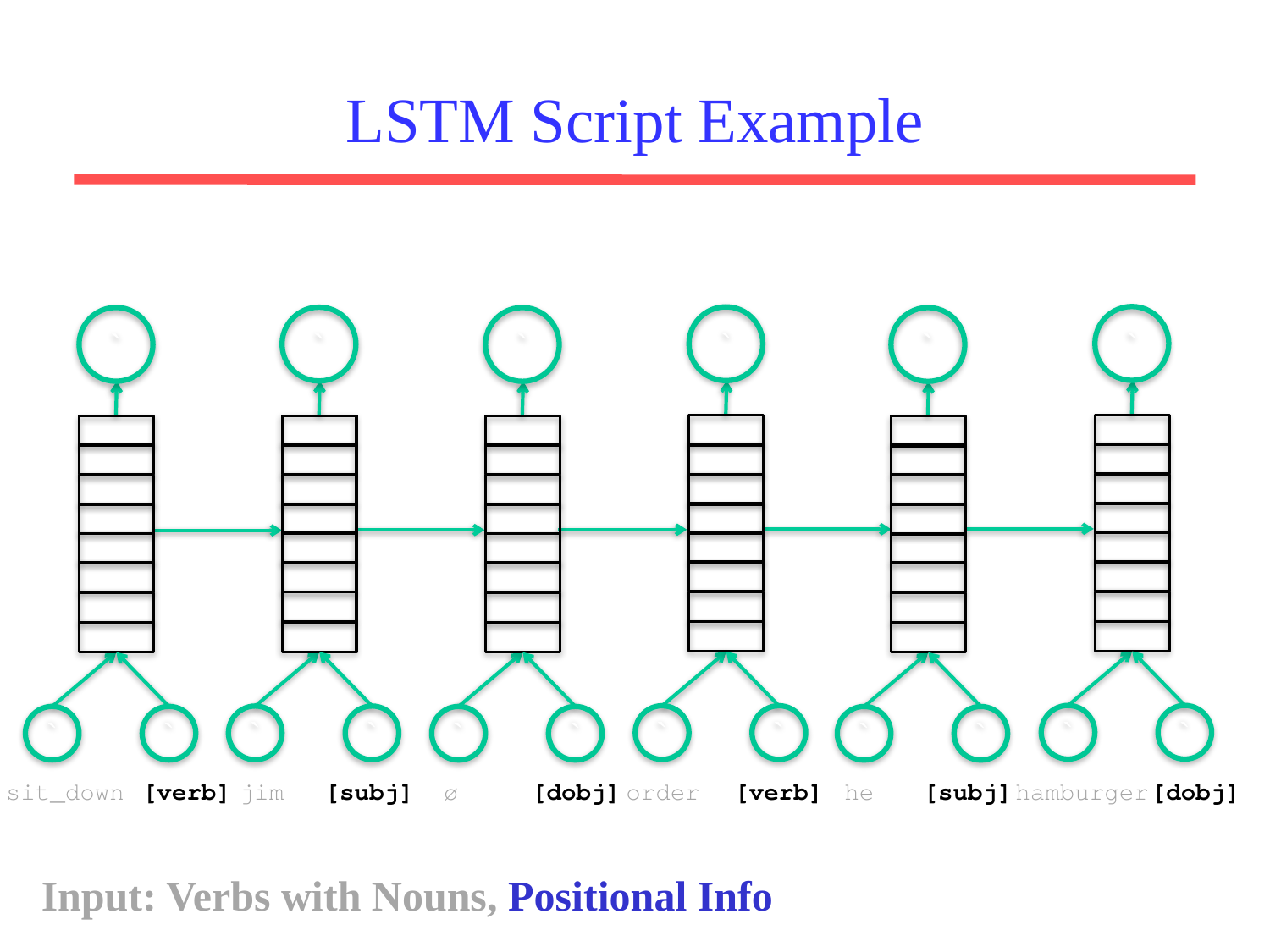

# LSTM Script Example
`

`
`
`

`
`
`

`
`
`

`
`
`

`
`
`

`
`
sit_down
[verb]
jim
[subj]
ø
[dobj]
order
[verb]
he
[subj]
hamburger
[dobj]
Input: Verbs with Nouns, Positional Info